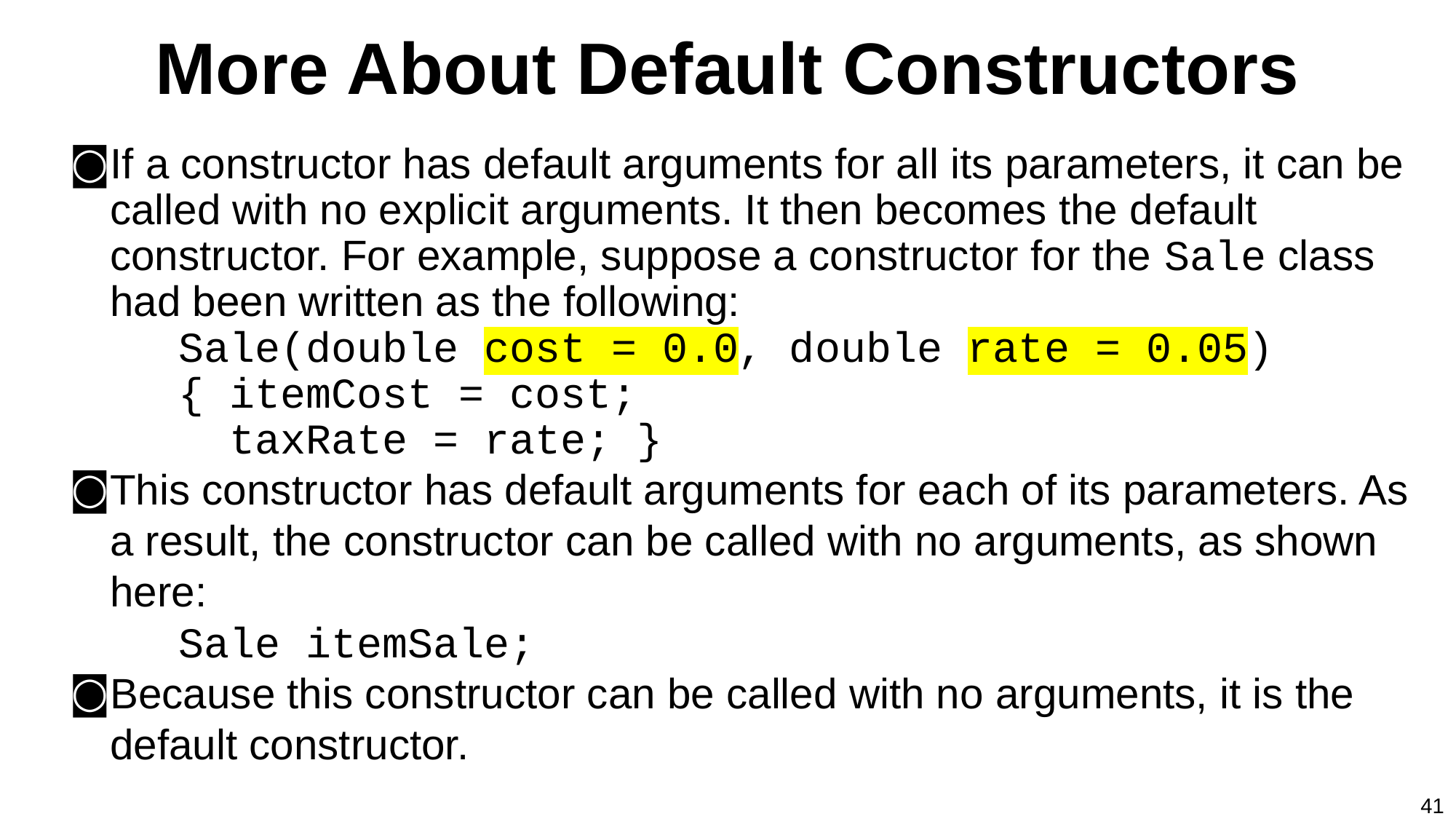

# More About Default Constructors
If a constructor has default arguments for all its parameters, it can be called with no explicit arguments. It then becomes the default constructor. For example, suppose a constructor for the Sale class had been written as the following:
Sale(double cost = 0.0, double rate = 0.05)
{ itemCost = cost;
  taxRate = rate; }
This constructor has default arguments for each of its parameters. As a result, the constructor can be called with no arguments, as shown here:
Sale itemSale;
Because this constructor can be called with no arguments, it is the default constructor.
41